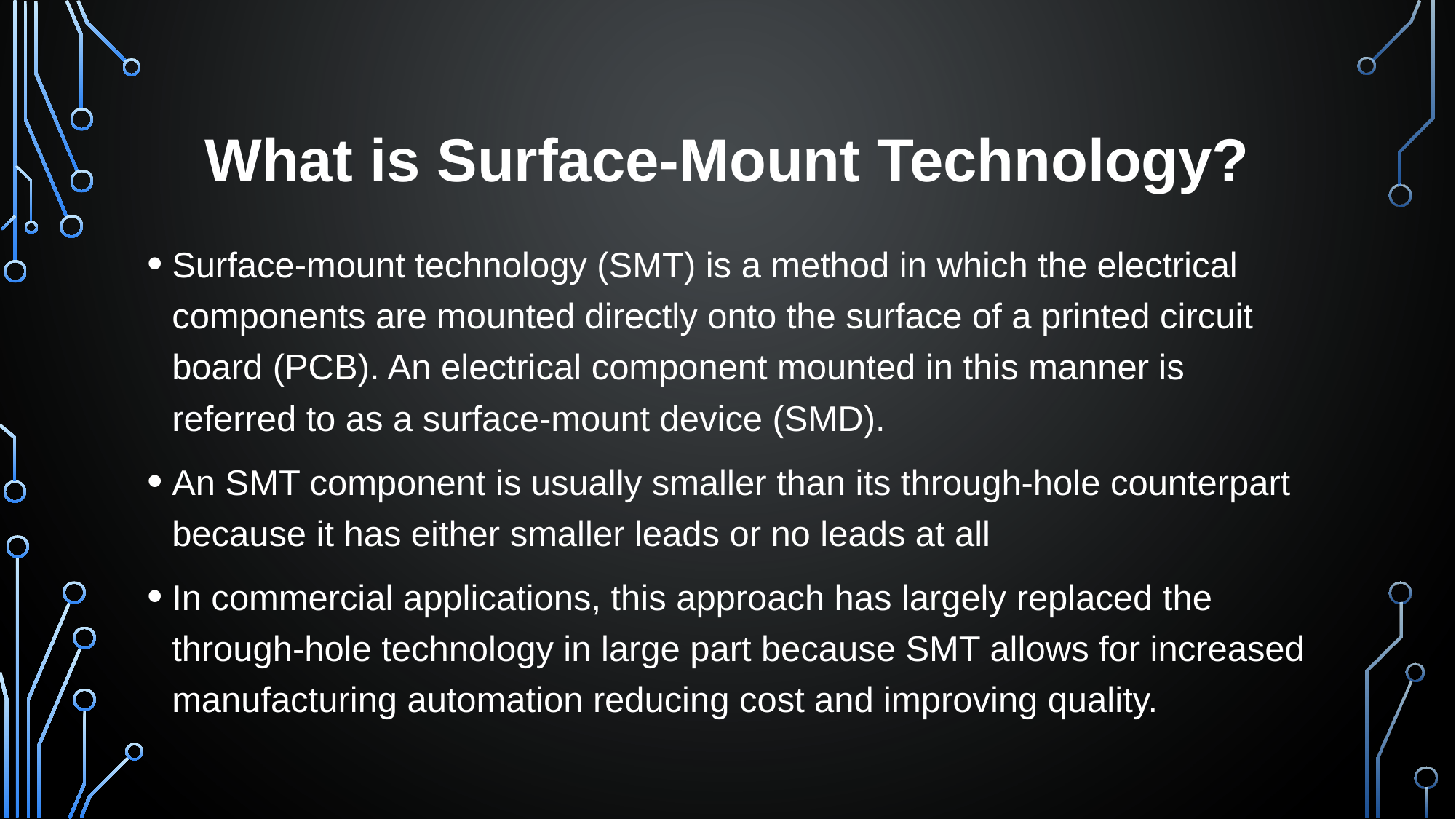

# What is Surface-Mount Technology?
Surface-mount technology (SMT) is a method in which the electrical components are mounted directly onto the surface of a printed circuit board (PCB). An electrical component mounted in this manner is referred to as a surface-mount device (SMD).
An SMT component is usually smaller than its through-hole counterpart because it has either smaller leads or no leads at all
In commercial applications, this approach has largely replaced the through-hole technology in large part because SMT allows for increased manufacturing automation reducing cost and improving quality.